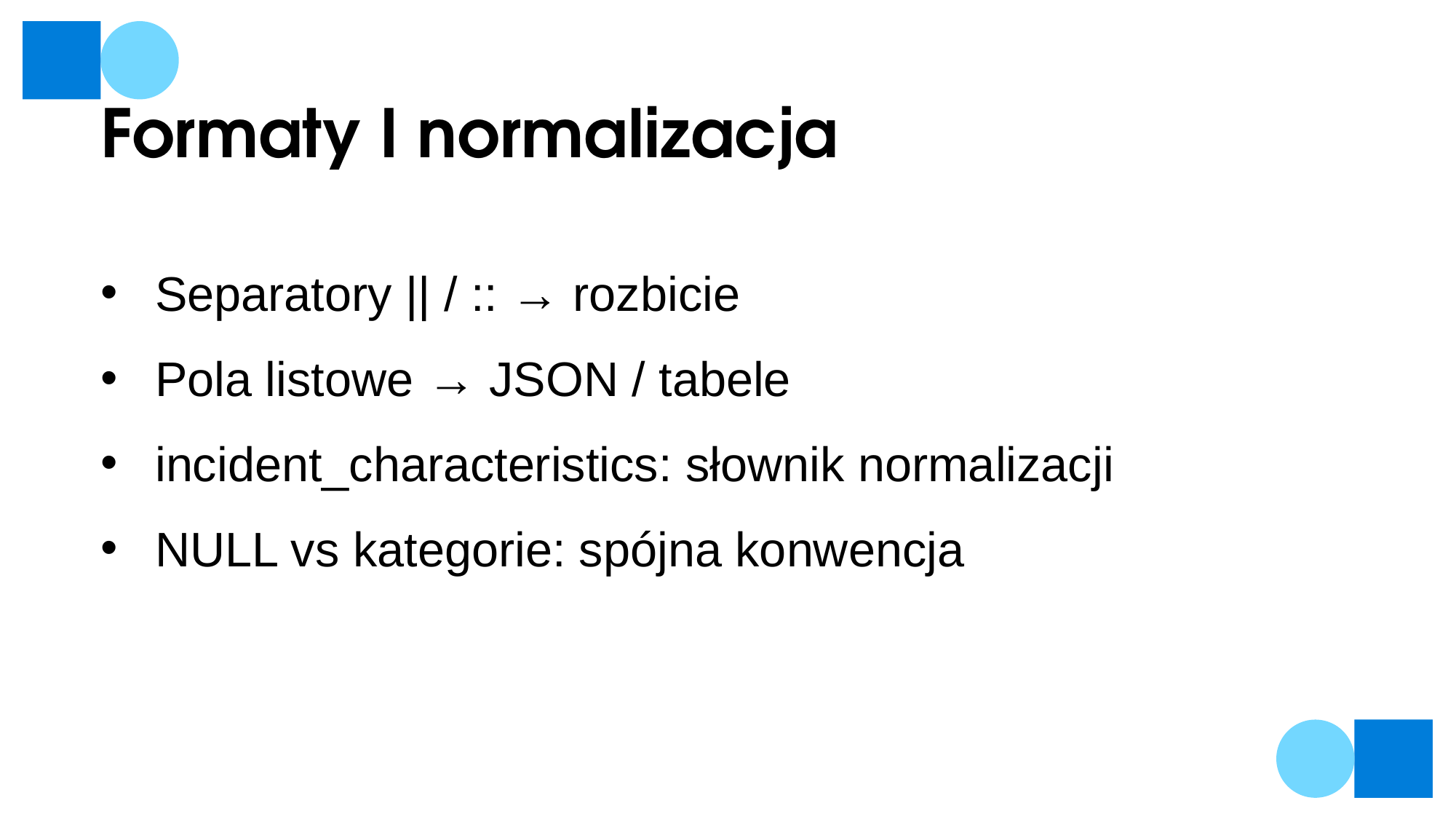

# Formaty I normalizacja

Separatory || / :: → rozbicie
Pola listowe → JSON / tabele
incident_characteristics: słownik normalizacji
NULL vs kategorie: spójna konwencja